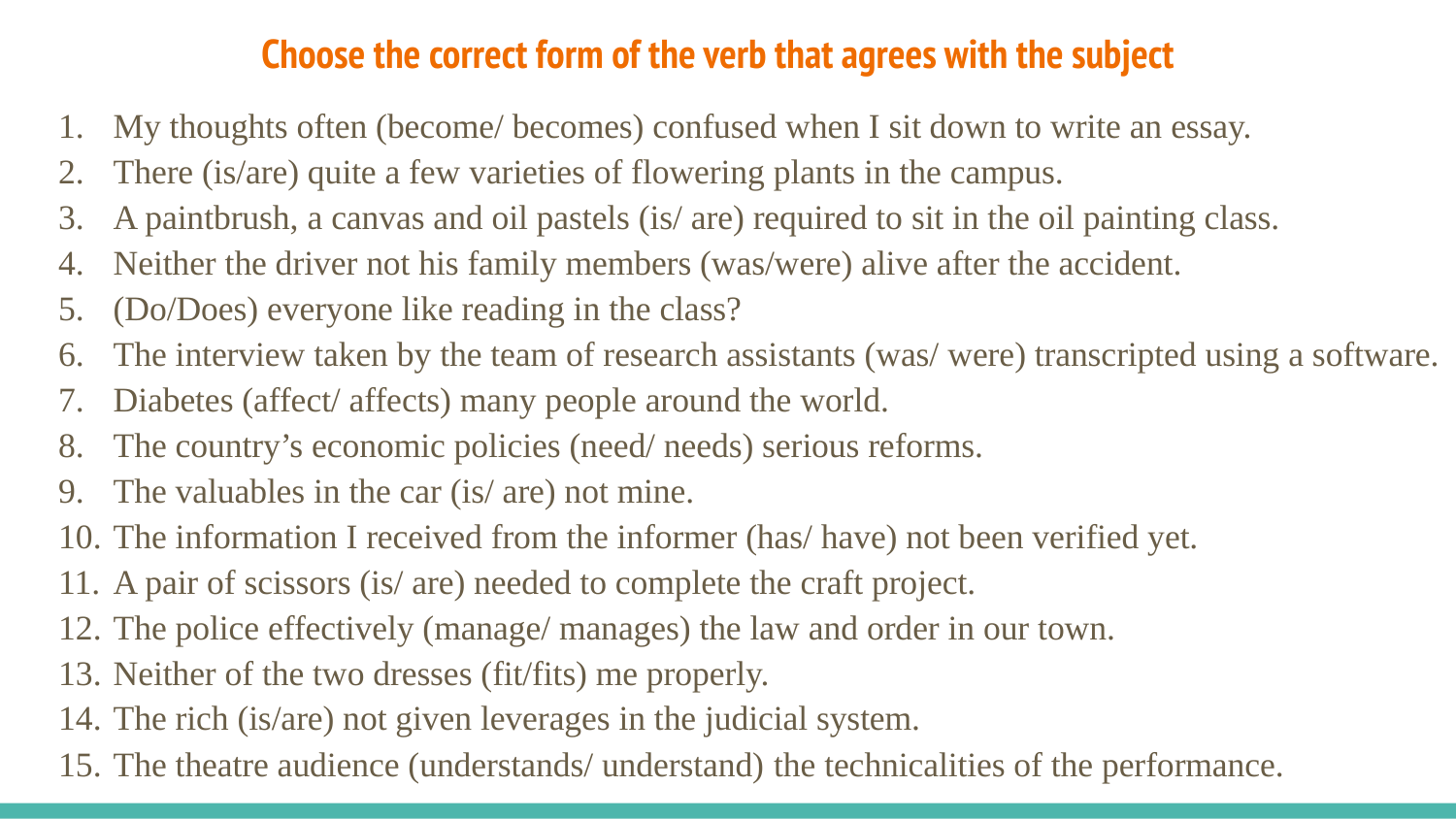

# Choose the correct form of the verb that agrees with the subject
My thoughts often (become/ becomes) confused when I sit down to write an essay.
There (is/are) quite a few varieties of flowering plants in the campus.
A paintbrush, a canvas and oil pastels (is/ are) required to sit in the oil painting class.
Neither the driver not his family members (was/were) alive after the accident.
(Do/Does) everyone like reading in the class?
The interview taken by the team of research assistants (was/ were) transcripted using a software.
Diabetes (affect/ affects) many people around the world.
The country’s economic policies (need/ needs) serious reforms.
The valuables in the car (is/ are) not mine.
The information I received from the informer (has/ have) not been verified yet.
A pair of scissors (is/ are) needed to complete the craft project.
The police effectively (manage/ manages) the law and order in our town.
Neither of the two dresses (fit/fits) me properly.
The rich (is/are) not given leverages in the judicial system.
The theatre audience (understands/ understand) the technicalities of the performance.